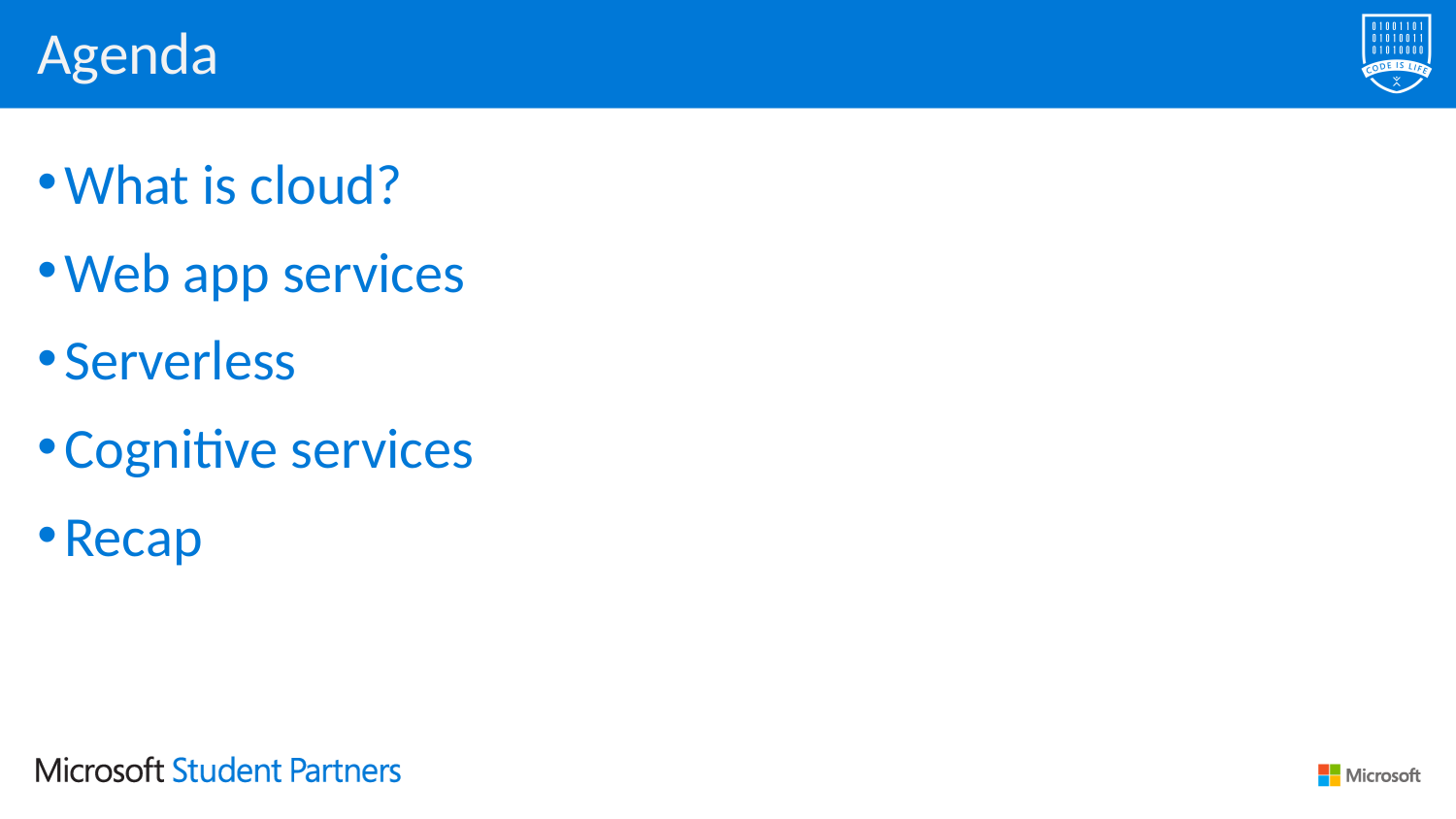

# Agenda
What is cloud?
Web app services
Serverless
Cognitive services
Recap